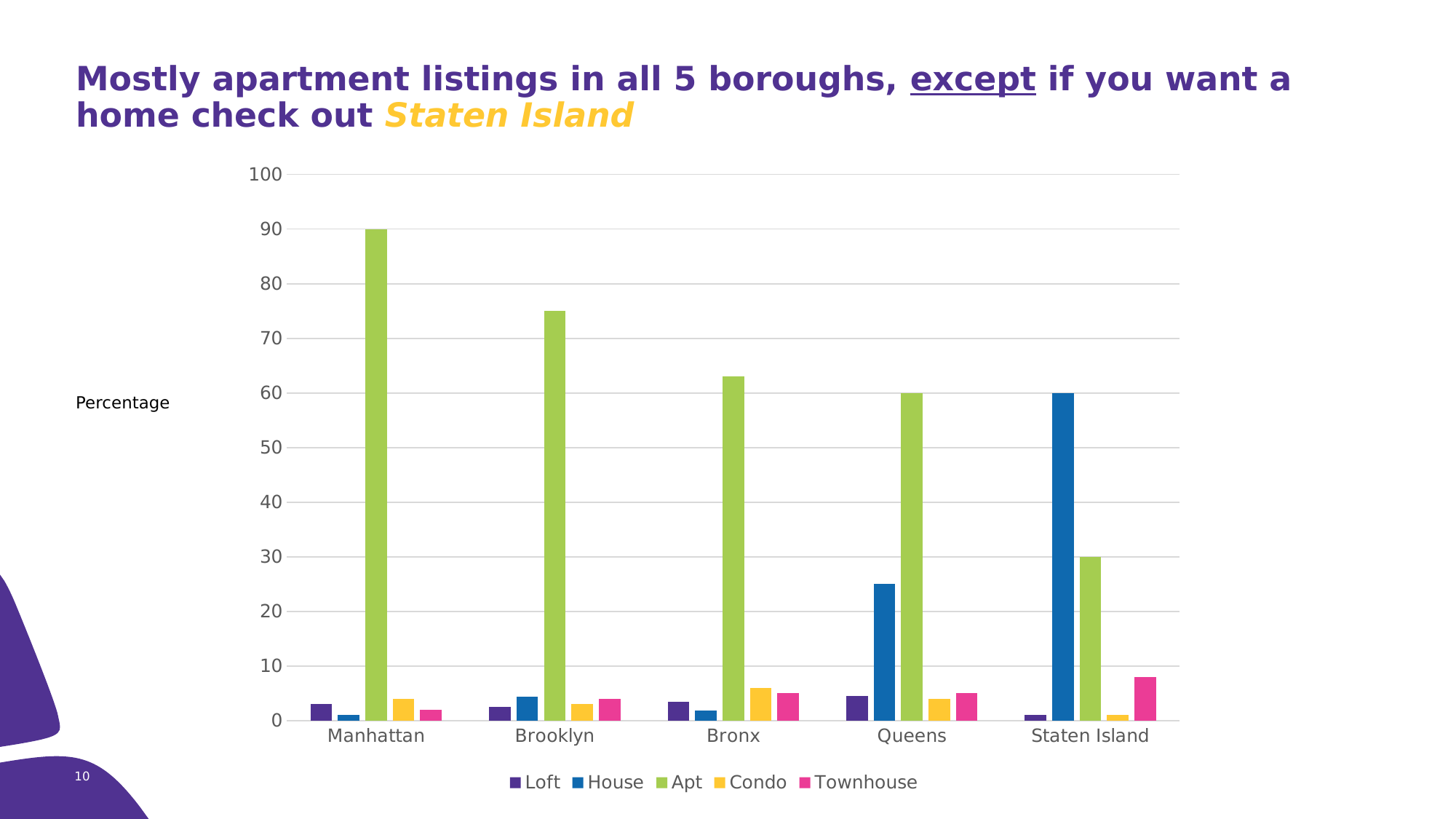

# Mostly apartment listings in all 5 boroughs, except if you want a home check out Staten Island

### Chart

| Category | Loft | House | Apt | Condo | Townhouse |
|---|---|---|---|---|---|
| Manhattan | 3.0 | 1.0 | 90.0 | 4.0 | 2.0 |
| Brooklyn | 2.5 | 4.4 | 75.0 | 3.0 | 4.0 |
| Bronx | 3.5 | 1.8 | 63.0 | 6.0 | 5.0 |
| Queens | 4.5 | 25.0 | 60.0 | 4.0 | 5.0 |
| Staten Island | 1.0 | 60.0 | 30.0 | 1.0 | 8.0 |
Percentage

10

OSI Pi Infrastructure Next Steps